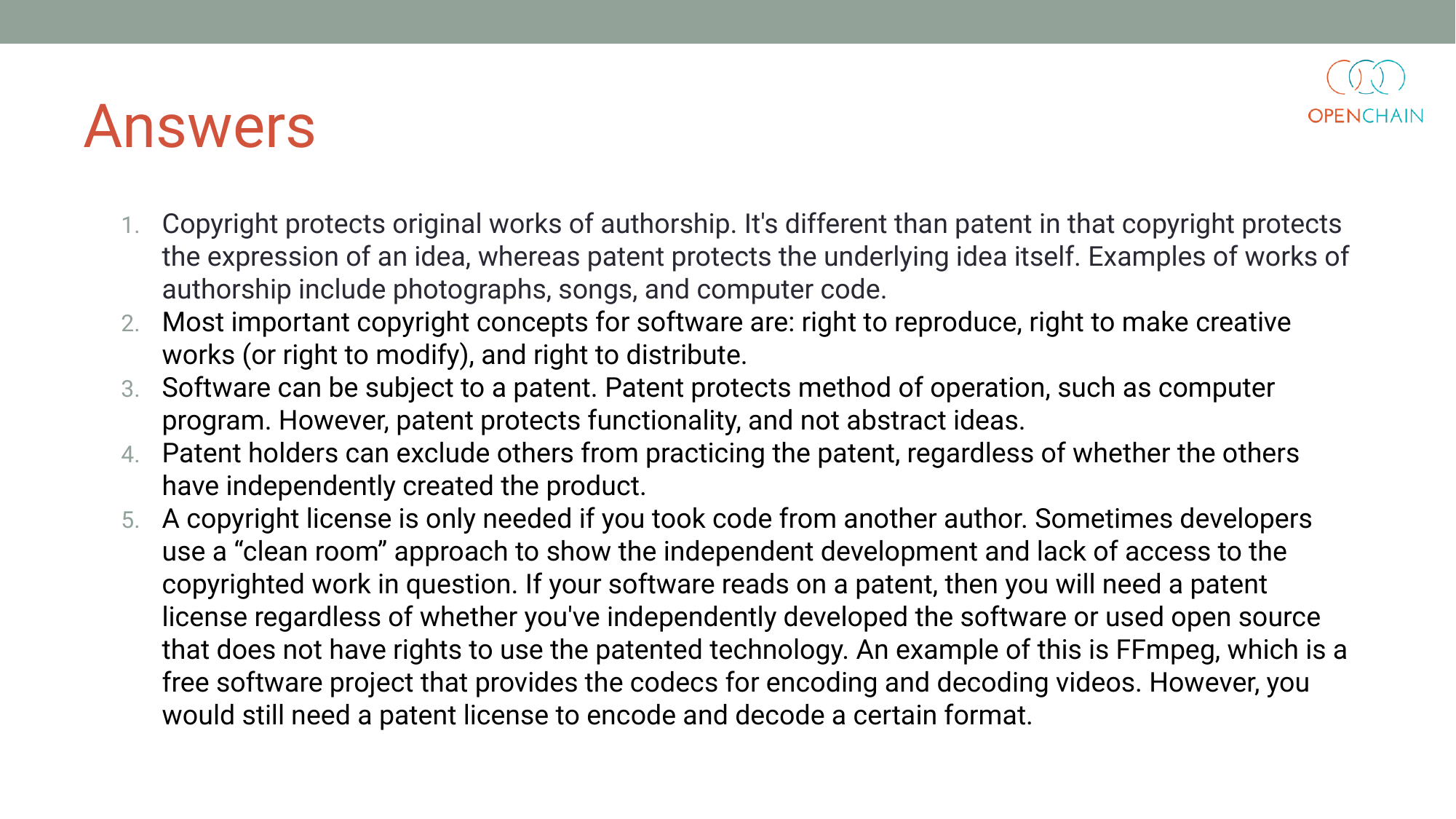

Answers
Copyright protects original works of authorship. It's different than patent in that copyright protects the expression of an idea, whereas patent protects the underlying idea itself. Examples of works of authorship include photographs, songs, and computer code.
Most important copyright concepts for software are: right to reproduce, right to make creative works (or right to modify), and right to distribute.
Software can be subject to a patent. Patent protects method of operation, such as computer program. However, patent protects functionality, and not abstract ideas.
Patent holders can exclude others from practicing the patent, regardless of whether the others have independently created the product.
A copyright license is only needed if you took code from another author. Sometimes developers use a “clean room” approach to show the independent development and lack of access to the copyrighted work in question. If your software reads on a patent, then you will need a patent license regardless of whether you've independently developed the software or used open source that does not have rights to use the patented technology. An example of this is FFmpeg, which is a free software project that provides the codecs for encoding and decoding videos. However, you would still need a patent license to encode and decode a certain format.